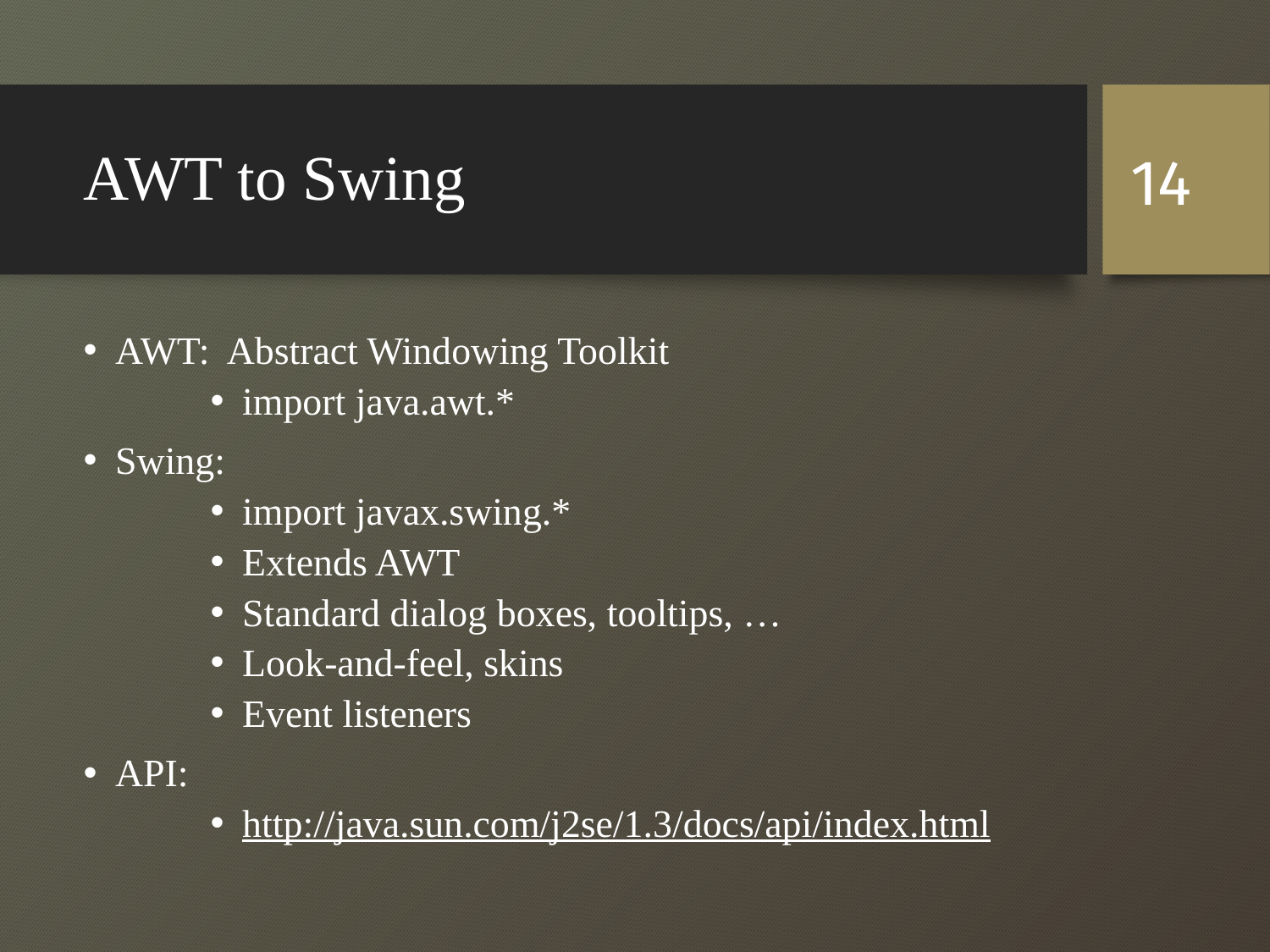

# AWT to Swing
14
AWT:  Abstract Windowing Toolkit
import java.awt.*
Swing:
import javax.swing.*
Extends AWT
Standard dialog boxes, tooltips, …
Look-and-feel, skins
Event listeners
API:
http://java.sun.com/j2se/1.3/docs/api/index.html